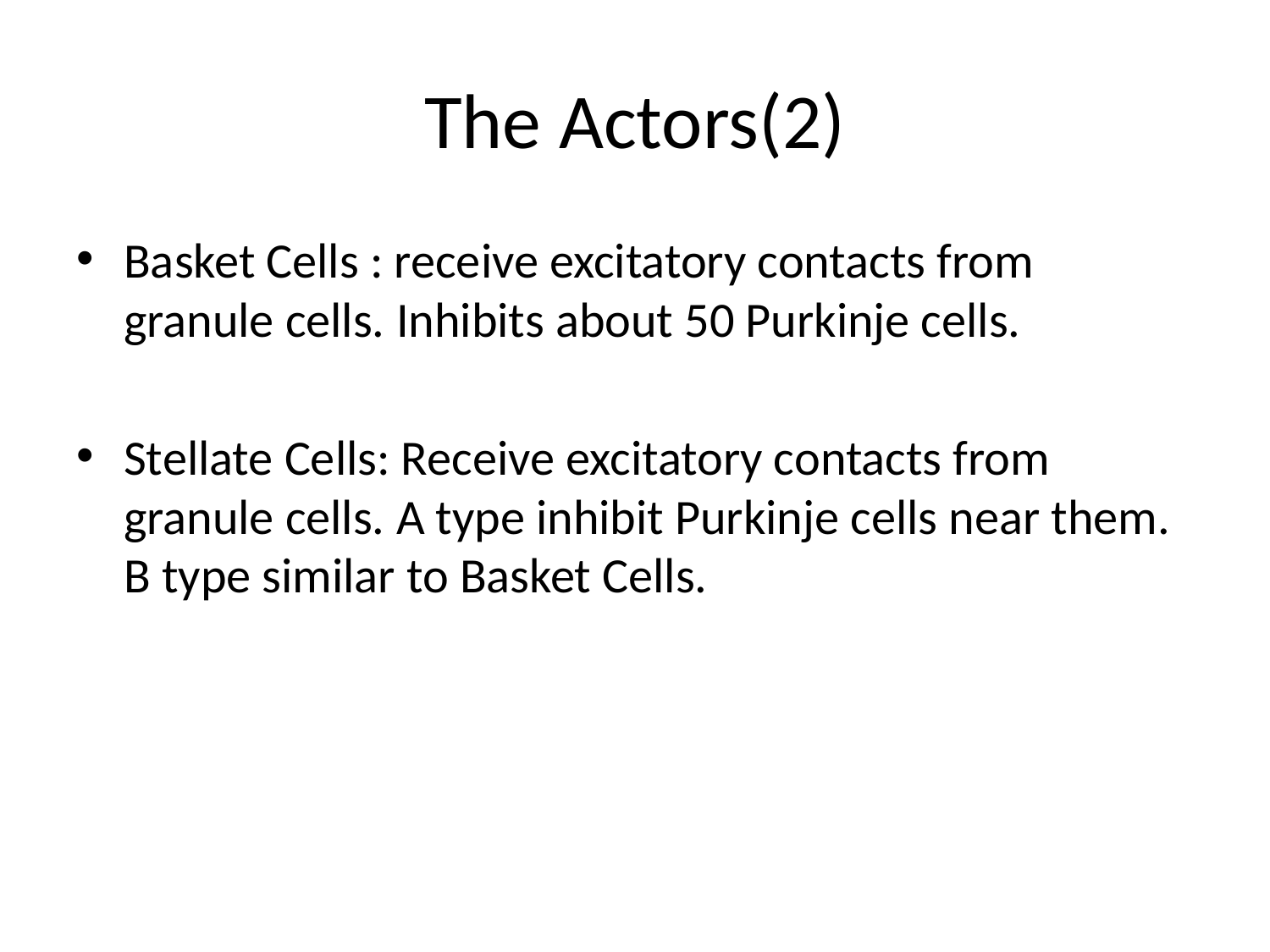

# The Actors(2)
Basket Cells : receive excitatory contacts from granule cells. Inhibits about 50 Purkinje cells.

Stellate Cells: Receive excitatory contacts from granule cells. A type inhibit Purkinje cells near them. B type similar to Basket Cells.